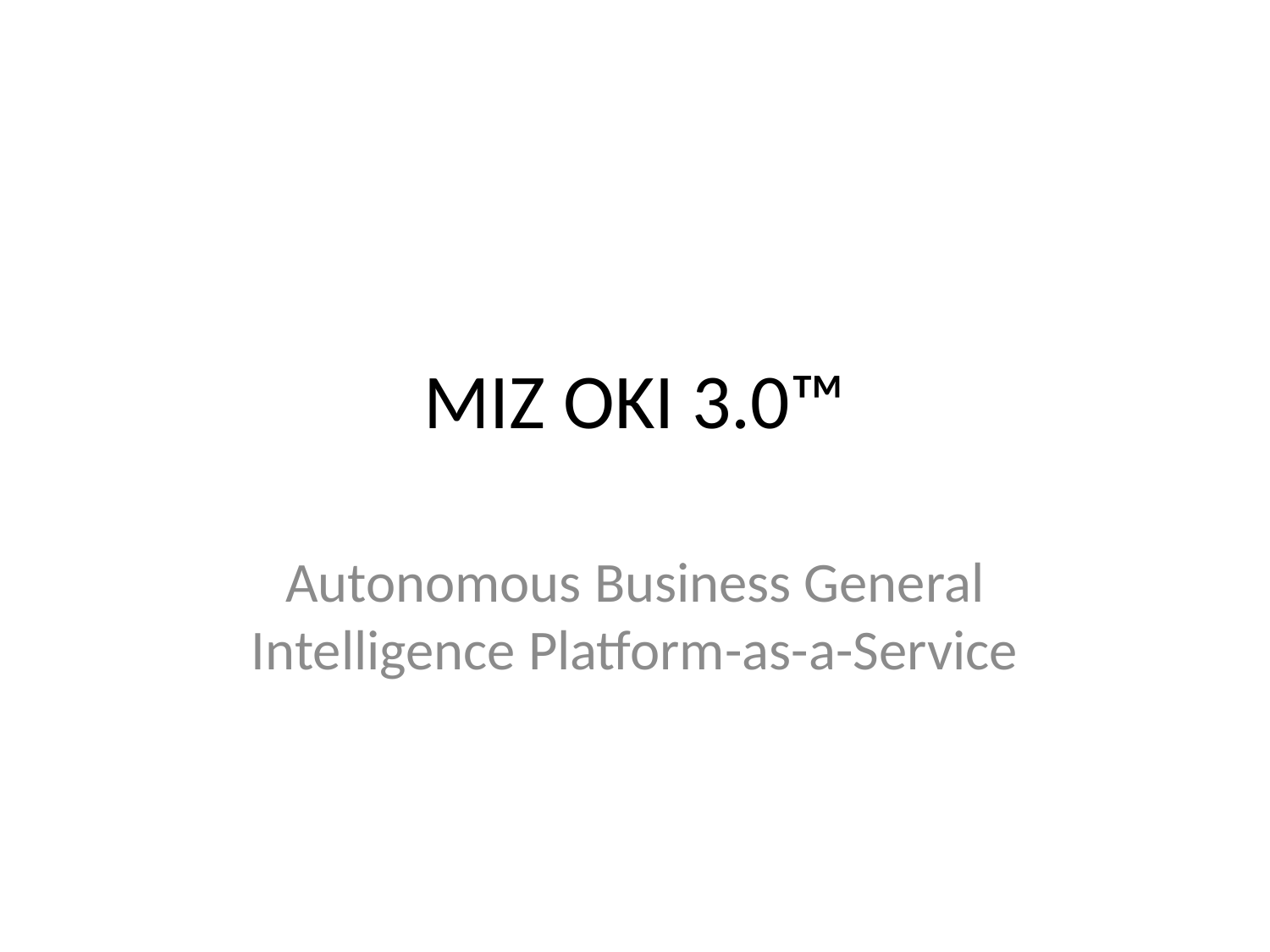

# MIZ OKI 3.0™
Autonomous Business General Intelligence Platform-as-a-Service